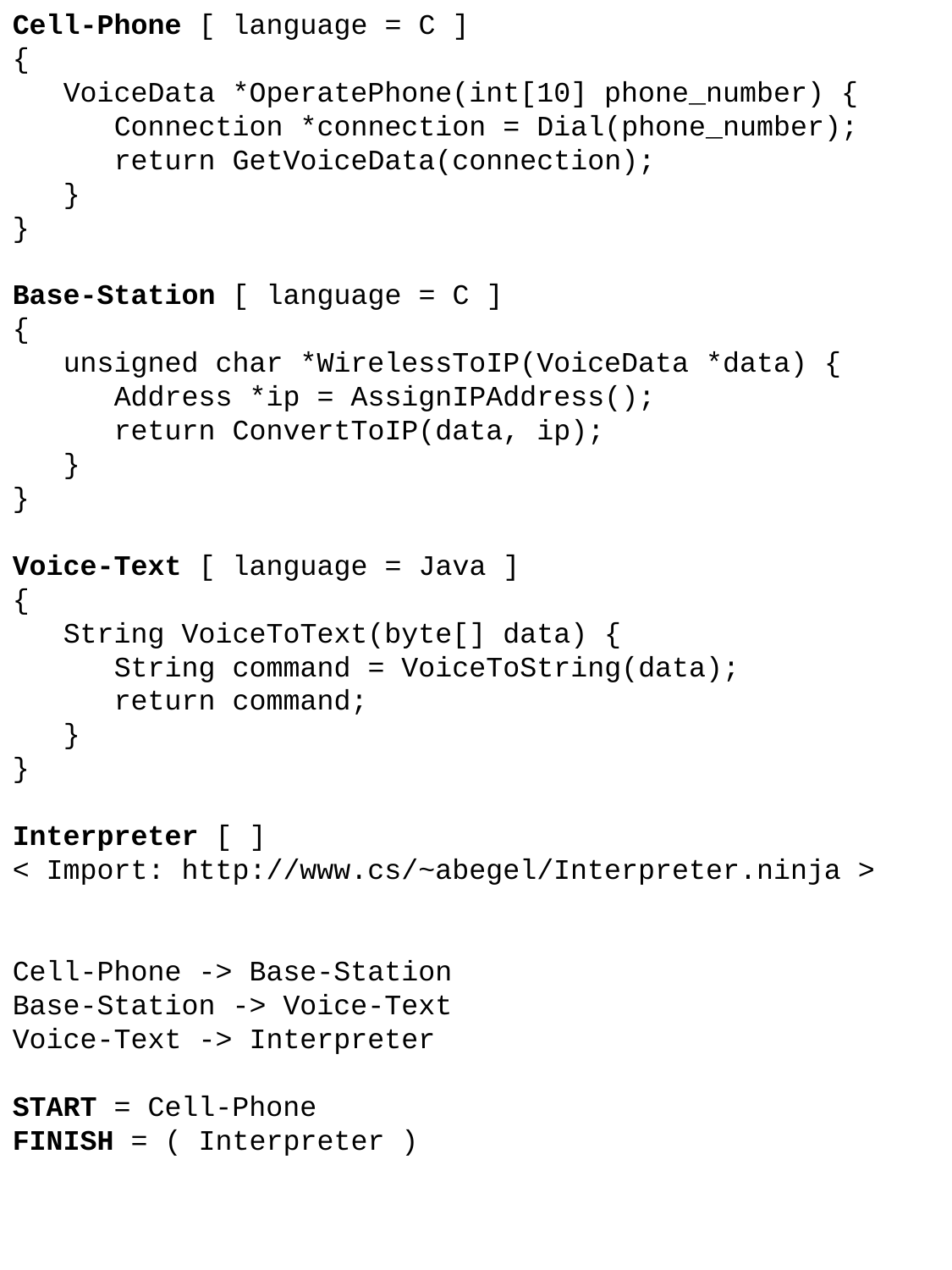

Cell-Phone [ language = C ]
{
   VoiceData *OperatePhone(int[10] phone_number) {
      Connection *connection = Dial(phone_number);
      return GetVoiceData(connection);
   }
}

Base-Station [ language = C ]
{
   unsigned char *WirelessToIP(VoiceData *data) {
      Address *ip = AssignIPAddress();
      return ConvertToIP(data, ip);
   }
}

Voice-Text [ language = Java ]
{
   String VoiceToText(byte[] data) {
      String command = VoiceToString(data);
      return command;
   }
}

Interpreter [ ]
< Import: http://www.cs/~abegel/Interpreter.ninja >

Cell-Phone -> Base-Station
Base-Station -> Voice-Text
Voice-Text -> Interpreter

START = Cell-Phone
FINISH = ( Interpreter )